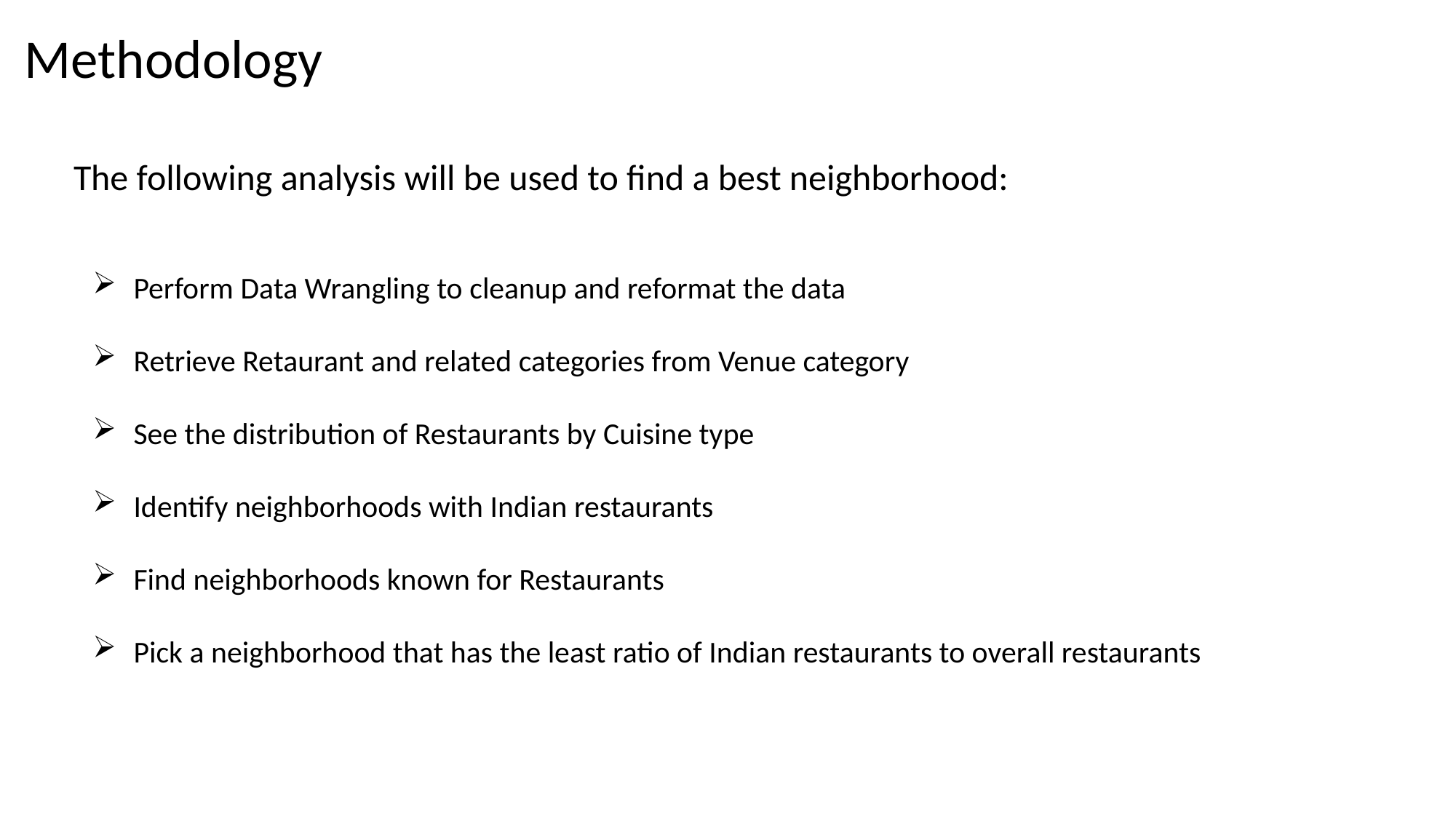

Methodology

 The following analysis will be used to find a best neighborhood:

Perform Data Wrangling to cleanup and reformat the data

Retrieve Retaurant and related categories from Venue category

See the distribution of Restaurants by Cuisine type

Identify neighborhoods with Indian restaurants

Find neighborhoods known for Restaurants

Pick a neighborhood that has the least ratio of Indian restaurants to overall restaurants